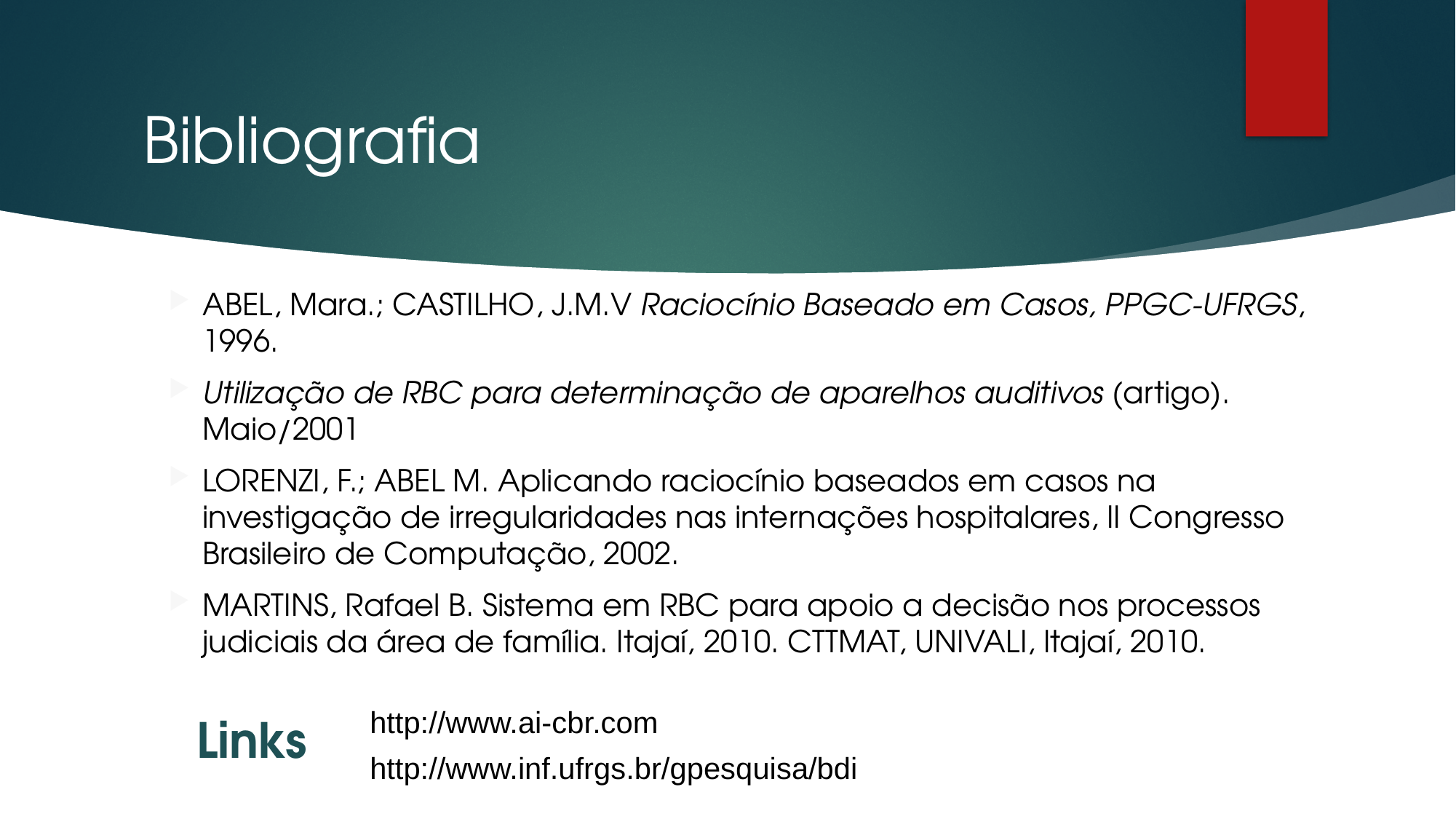

# Bibliografia

ABEL, Mara.; CASTILHO, J.M.V Raciocínio Baseado em Casos, PPGC-UFRGS, 1996.
Utilização de RBC para determinação de aparelhos auditivos (artigo). Maio/2001
LORENZI, F.; ABEL M. Aplicando raciocínio baseados em casos na investigação de irregularidades nas internações hospitalares, II Congresso Brasileiro de Computação, 2002.
MARTINS, Rafael B. Sistema em RBC para apoio a decisão nos processos judiciais da área de família. Itajaí, 2010. CTTMAT, UNIVALI, Itajaí, 2010.

Links
http://www.ai-cbr.com
http://www.inf.ufrgs.br/gpesquisa/bdi